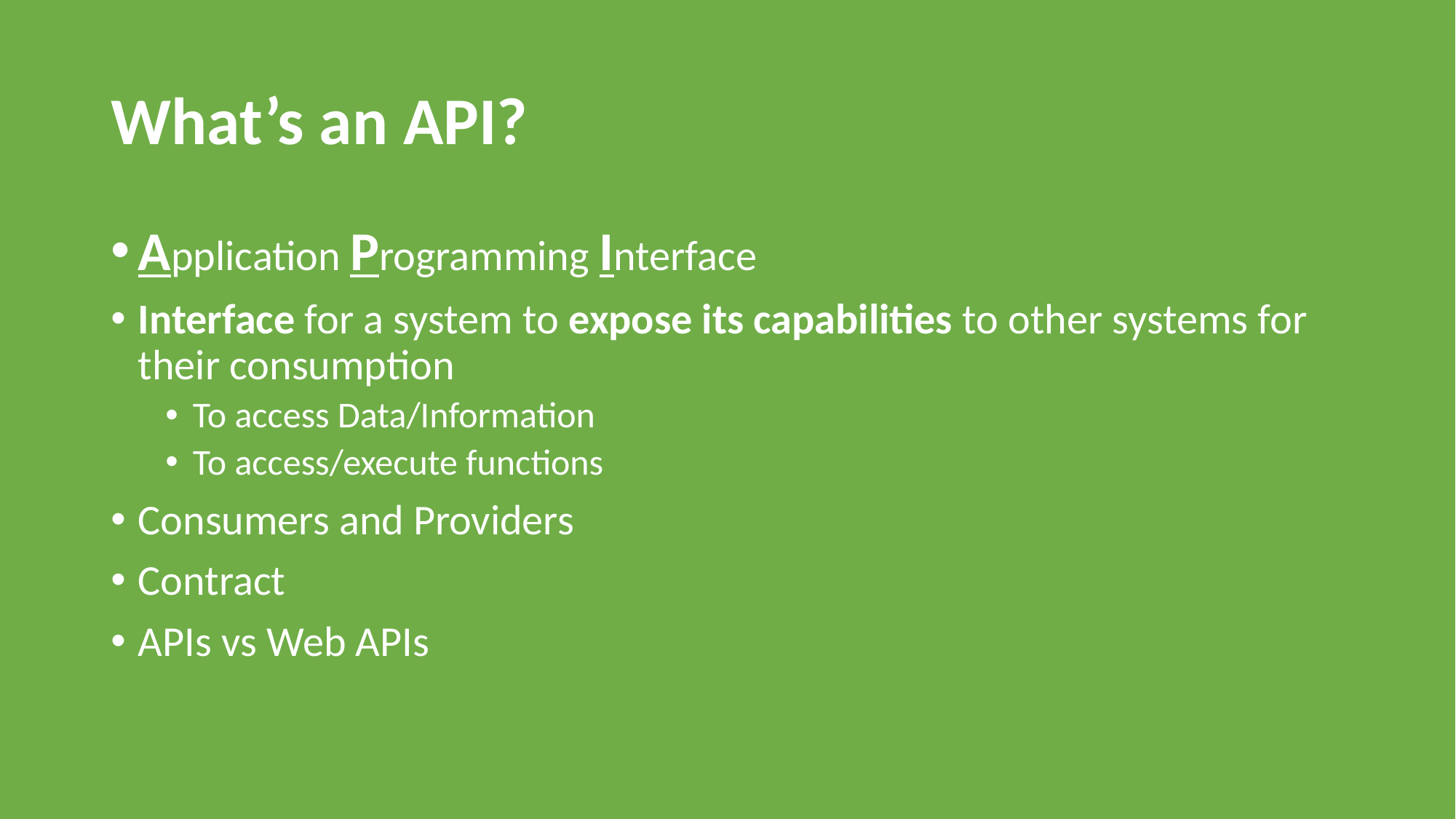

# What’s an API?
Application Programming Interface
Interface for a system to expose its capabilities to other systems for their consumption
To access Data/Information
To access/execute functions
Consumers and Providers
Contract
APIs vs Web APIs